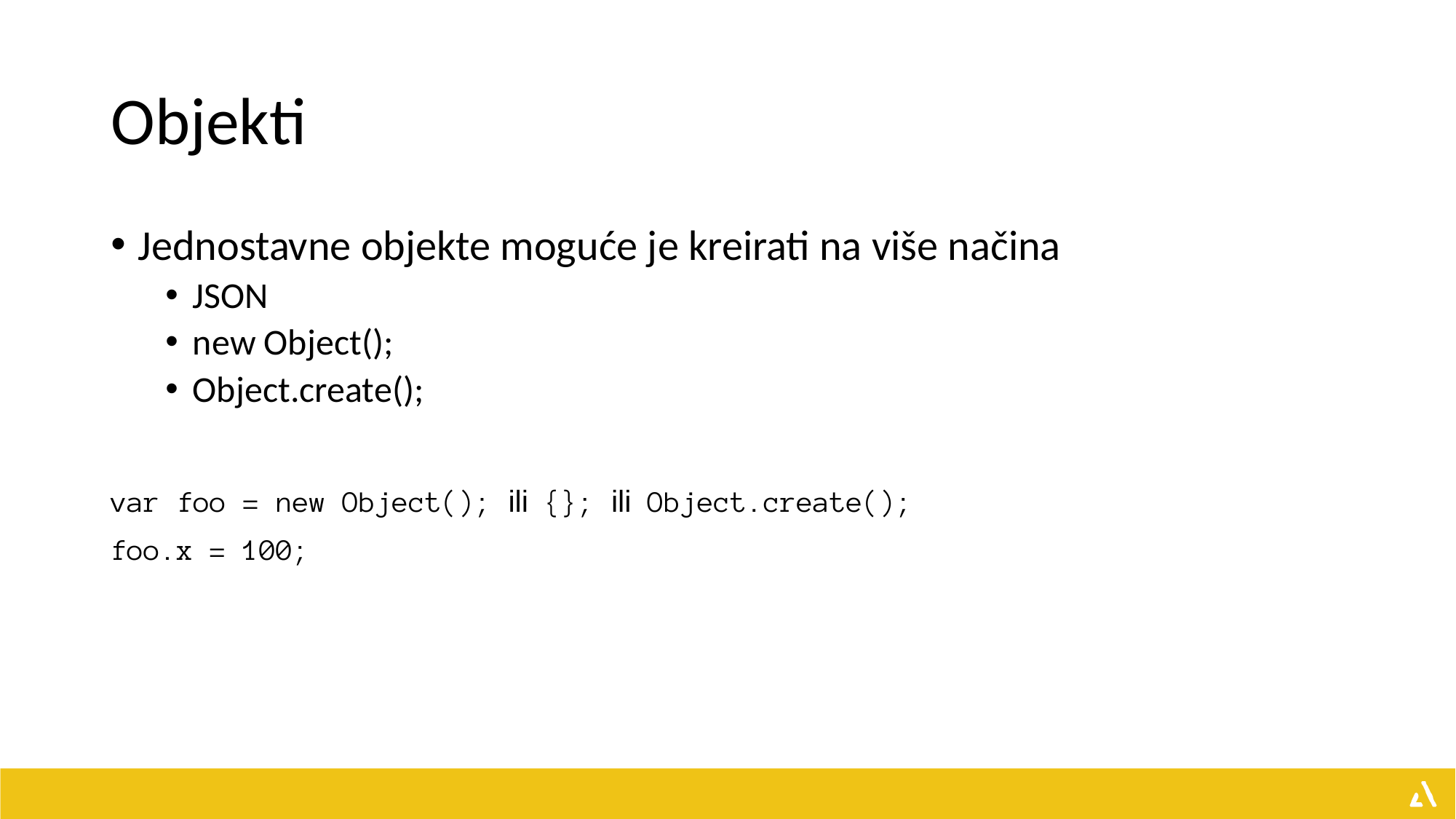

# Objekti
Jednostavne objekte moguće je kreirati na više načina
JSON
new Object();
Object.create();

var foo = new Object(); ili {}; ili Object.create();
foo.x = 100;